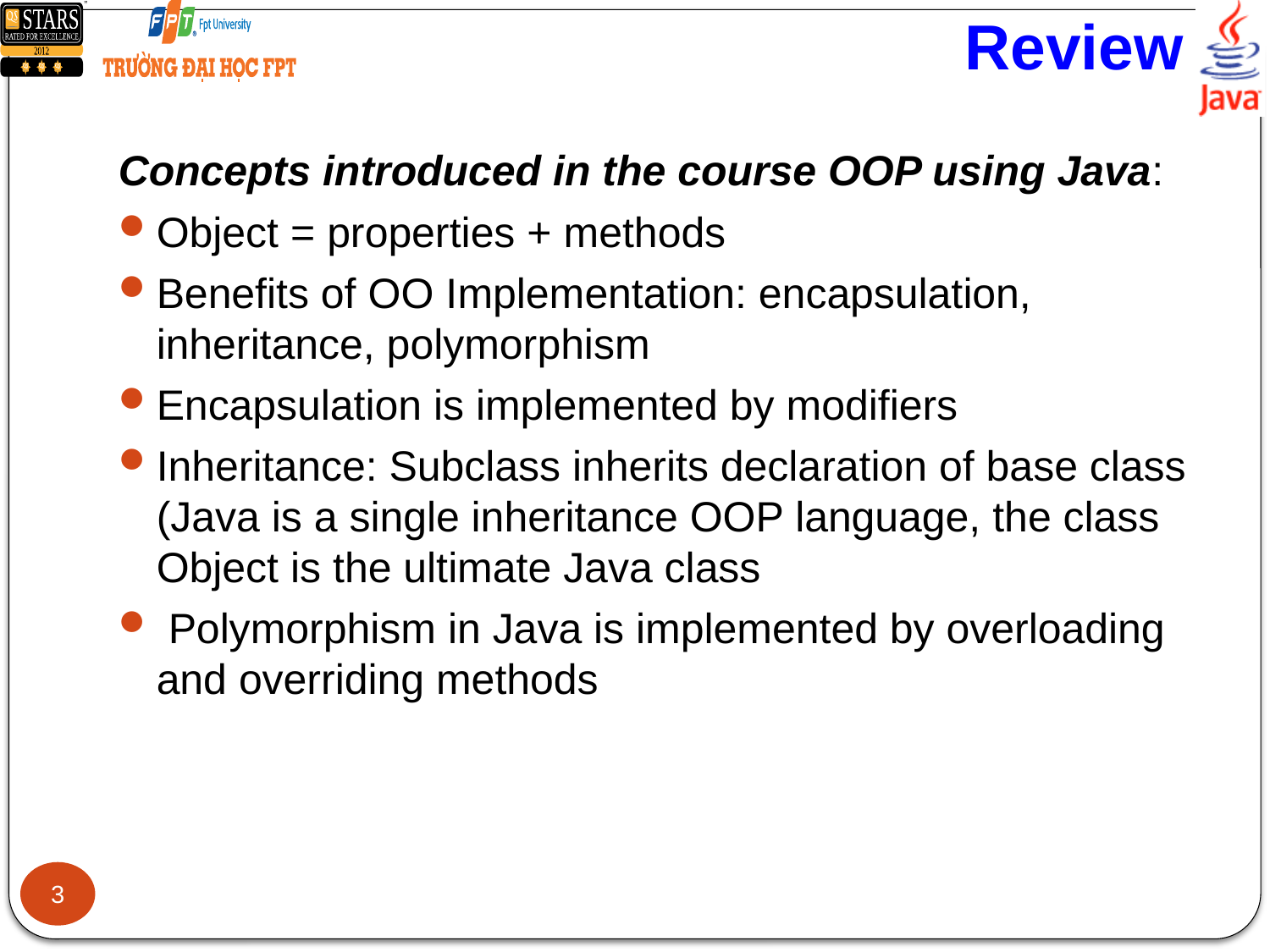

# Review
Concepts introduced in the course OOP using Java:
Object = properties + methods
Benefits of OO Implementation: encapsulation, inheritance, polymorphism
Encapsulation is implemented by modifiers
Inheritance: Subclass inherits declaration of base class (Java is a single inheritance OOP language, the class Object is the ultimate Java class
 Polymorphism in Java is implemented by overloading and overriding methods
3